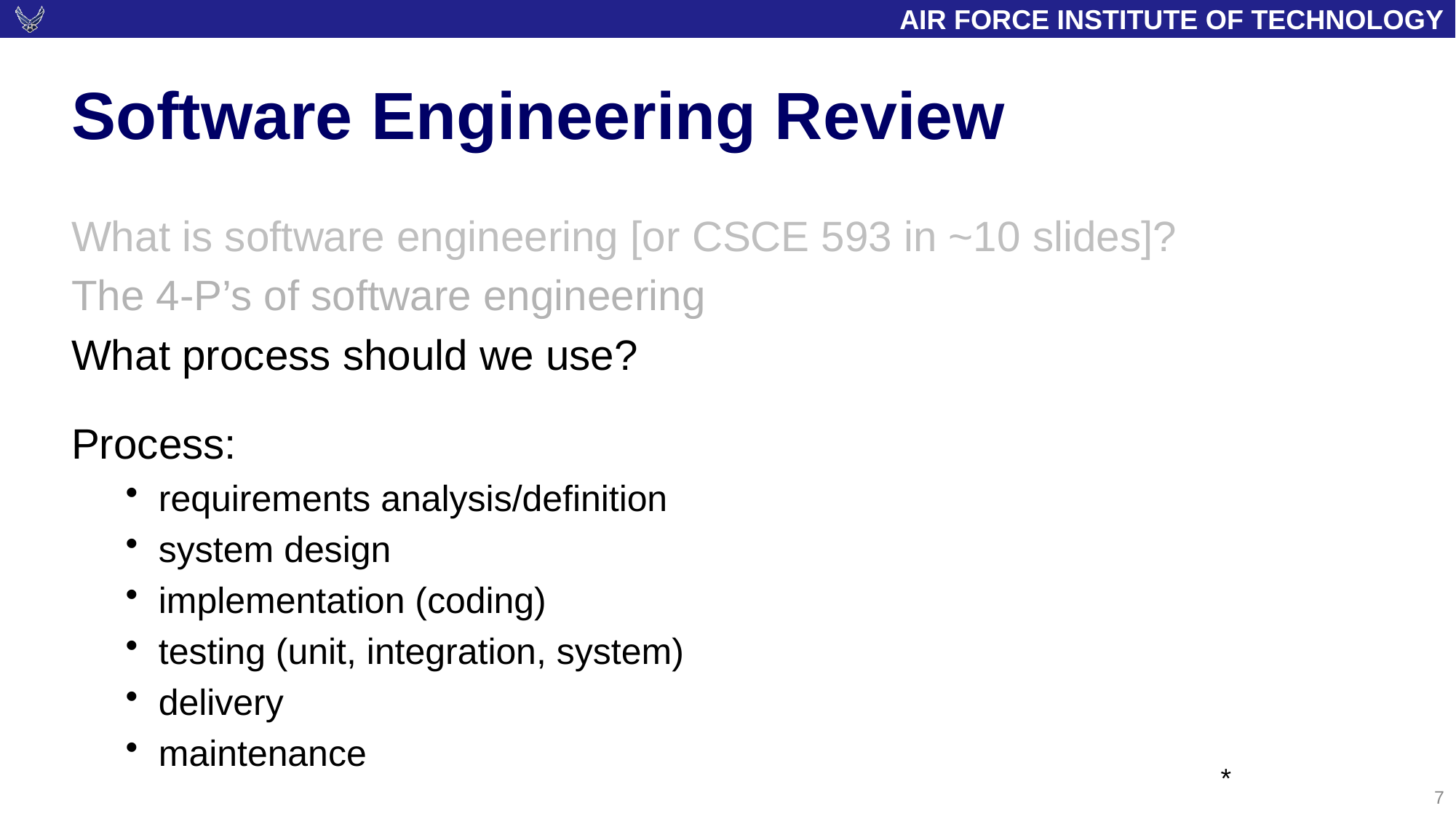

# Software Engineering Review
What is software engineering [or CSCE 593 in ~10 slides]?
The 4-P’s of software engineering
What process should we use?

Process:
requirements analysis/definition
system design
implementation (coding)
testing (unit, integration, system)
delivery
maintenance
*
7